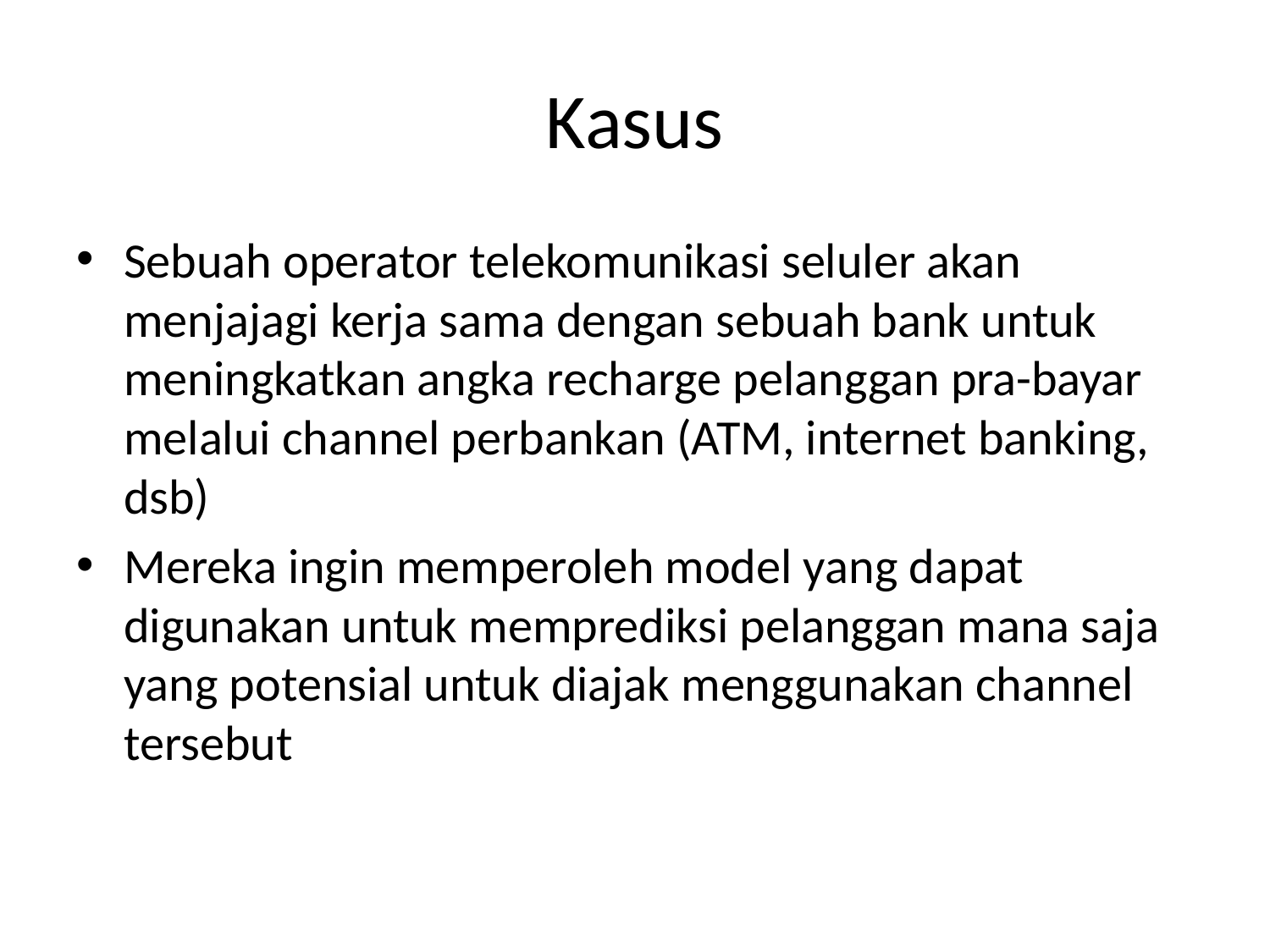

# Kasus
Sebuah operator telekomunikasi seluler akan menjajagi kerja sama dengan sebuah bank untuk meningkatkan angka recharge pelanggan pra-bayar melalui channel perbankan (ATM, internet banking, dsb)
Mereka ingin memperoleh model yang dapat digunakan untuk memprediksi pelanggan mana saja yang potensial untuk diajak menggunakan channel tersebut